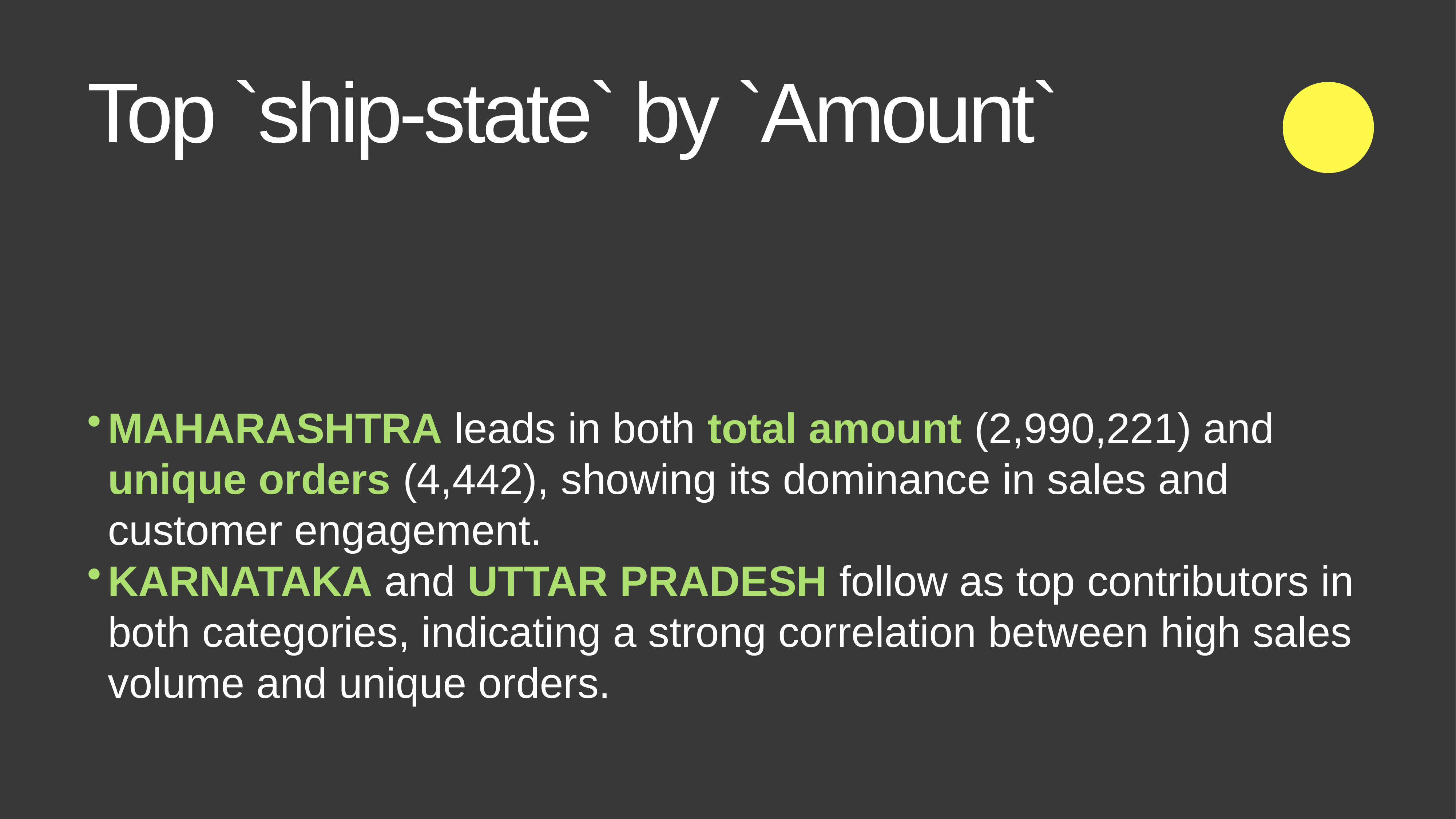

Top `ship-state` by `Amount`

MAHARASHTRA leads in both total amount (2,990,221) and unique orders (4,442), showing its dominance in sales and customer engagement.
KARNATAKA and UTTAR PRADESH follow as top contributors in both categories, indicating a strong correlation between high sales volume and unique orders.